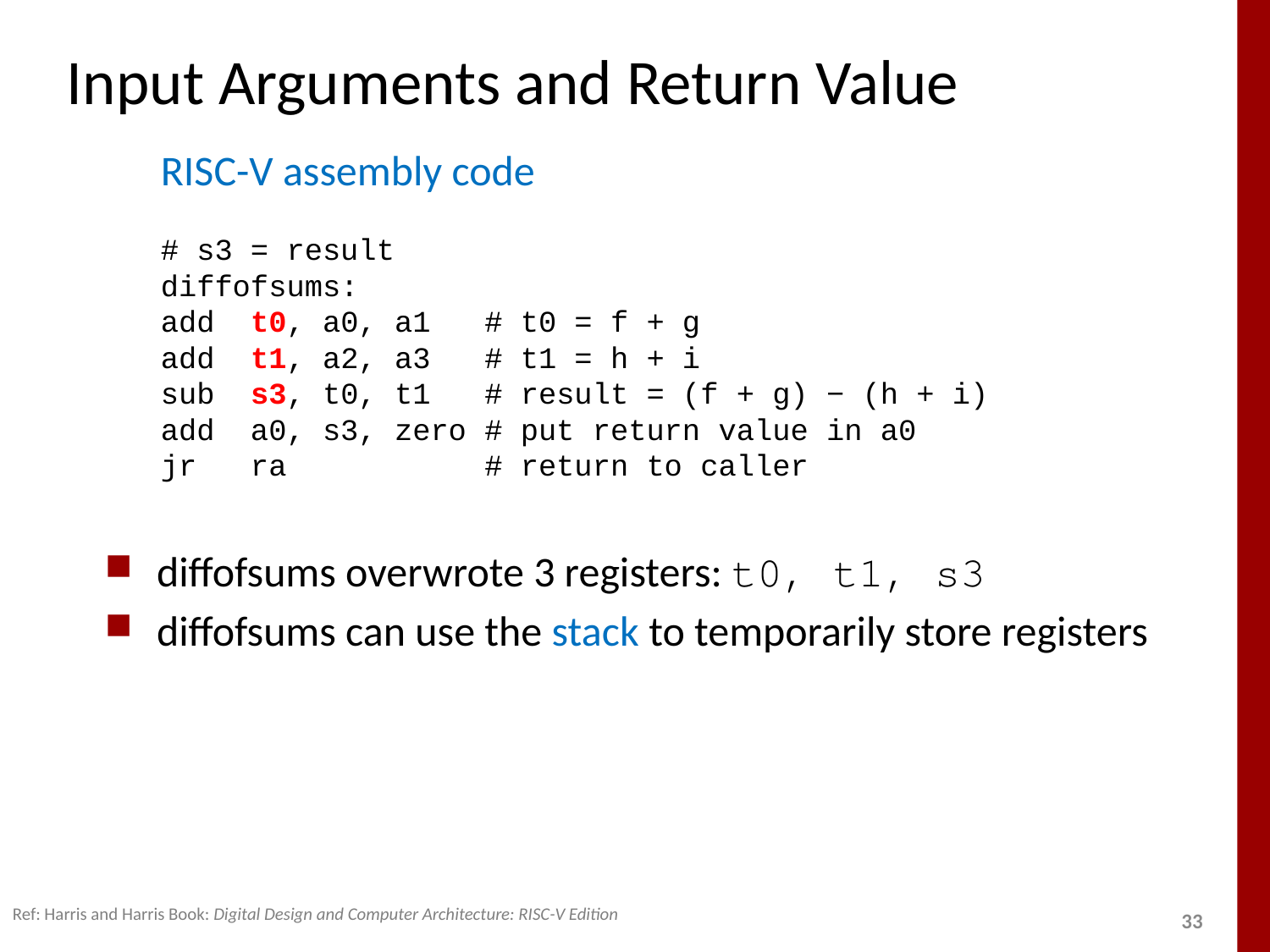

# Input Arguments and Return Value
RISC-V assembly code

# s3 = result
diffofsums:
add  t0, a0, a1   # t0 = f + g
add  t1, a2, a3   # t1 = h + i
sub  s3, t0, t1   # result = (f + g) − (h + i)
add  a0, s3, zero # put return value in a0
jr   ra           # return to caller
diffofsums overwrote 3 registers: t0, t1, s3
diffofsums can use the stack to temporarily store registers
Ref: Harris and Harris Book: Digital Design and Computer Architecture: RISC-V Edition